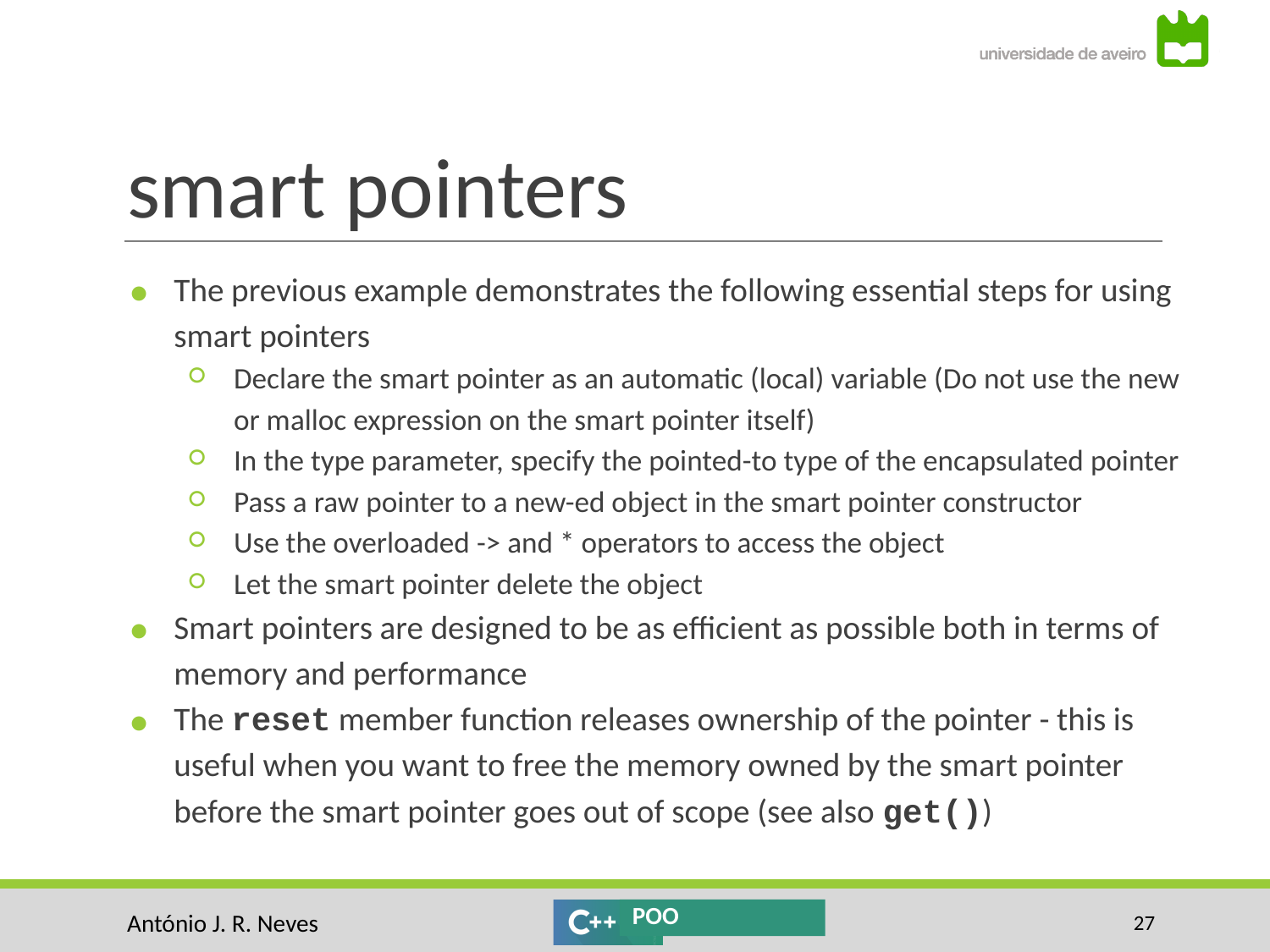

# smart pointers
The previous example demonstrates the following essential steps for using smart pointers
Declare the smart pointer as an automatic (local) variable (Do not use the new or malloc expression on the smart pointer itself)
In the type parameter, specify the pointed-to type of the encapsulated pointer
Pass a raw pointer to a new-ed object in the smart pointer constructor
Use the overloaded -> and * operators to access the object
Let the smart pointer delete the object
Smart pointers are designed to be as efficient as possible both in terms of memory and performance
The reset member function releases ownership of the pointer - this is useful when you want to free the memory owned by the smart pointer before the smart pointer goes out of scope (see also get())
27